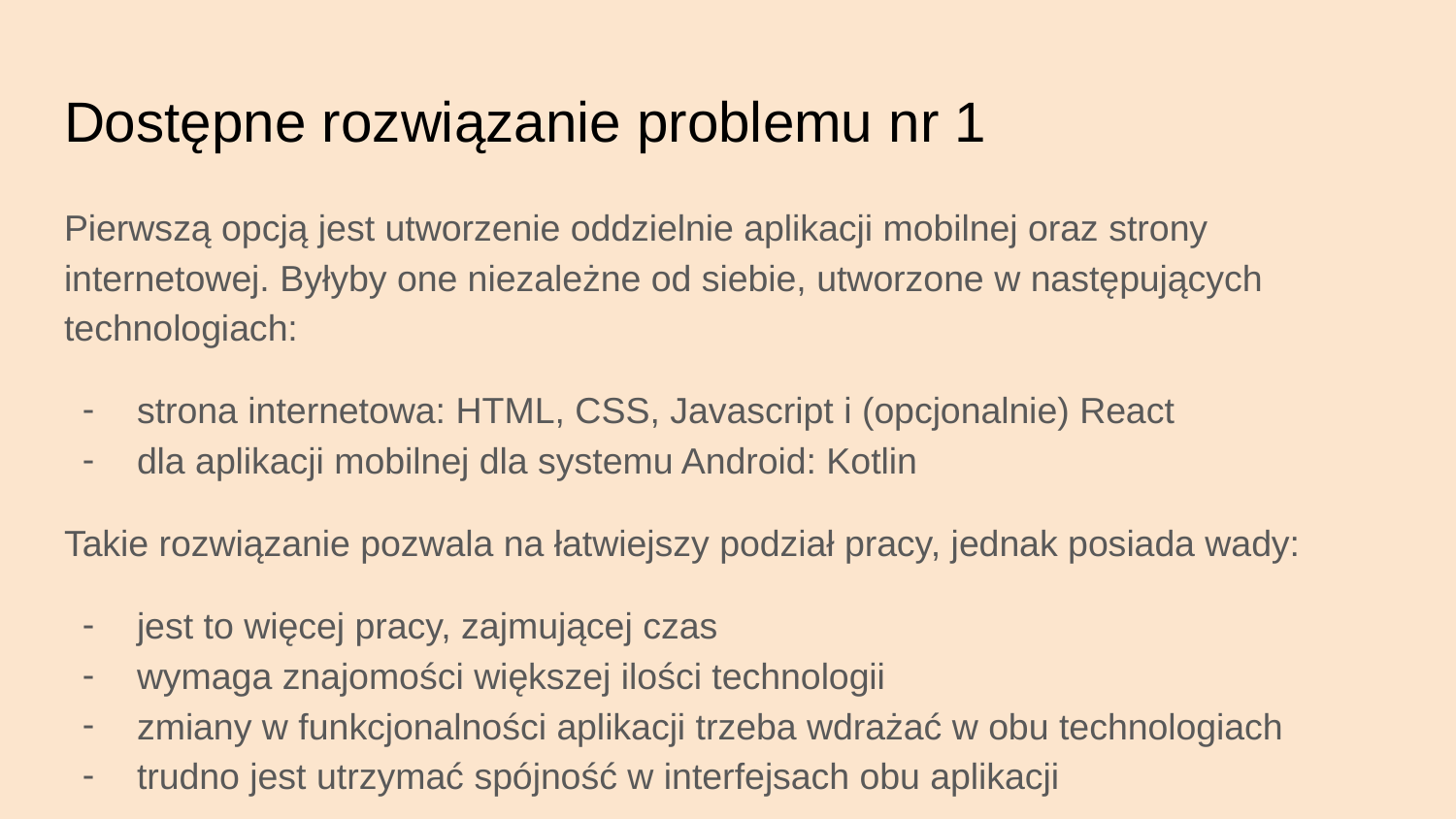

# Dostępne rozwiązanie problemu nr 1

Pierwszą opcją jest utworzenie oddzielnie aplikacji mobilnej oraz strony internetowej. Byłyby one niezależne od siebie, utworzone w następujących technologiach:
strona internetowa: HTML, CSS, Javascript i (opcjonalnie) React
dla aplikacji mobilnej dla systemu Android: Kotlin
Takie rozwiązanie pozwala na łatwiejszy podział pracy, jednak posiada wady:
jest to więcej pracy, zajmującej czas
wymaga znajomości większej ilości technologii
zmiany w funkcjonalności aplikacji trzeba wdrażać w obu technologiach
trudno jest utrzymać spójność w interfejsach obu aplikacji